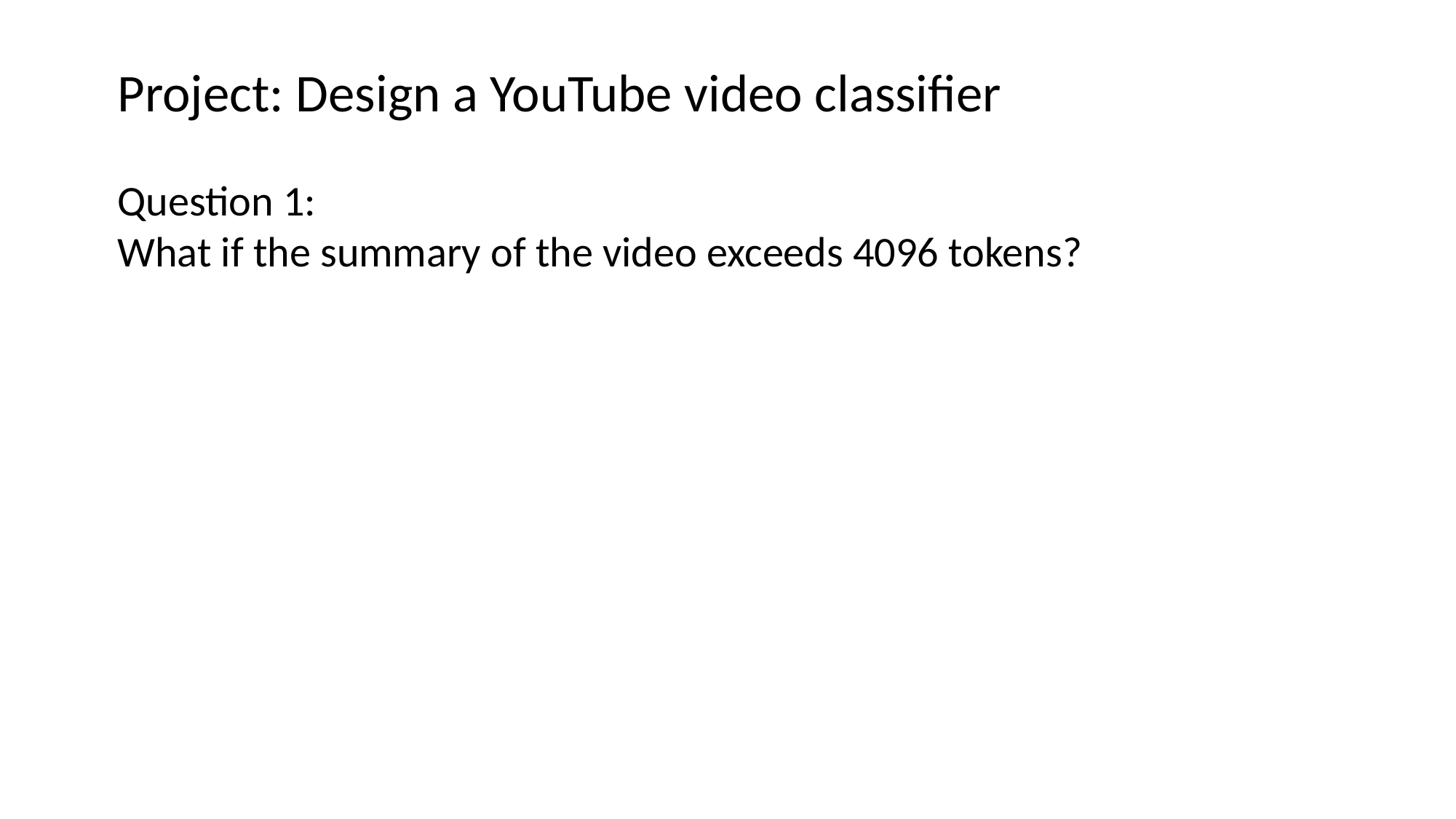

Project: Design a YouTube video classifier

Question 1:
What if the summary of the video exceeds 4096 tokens?